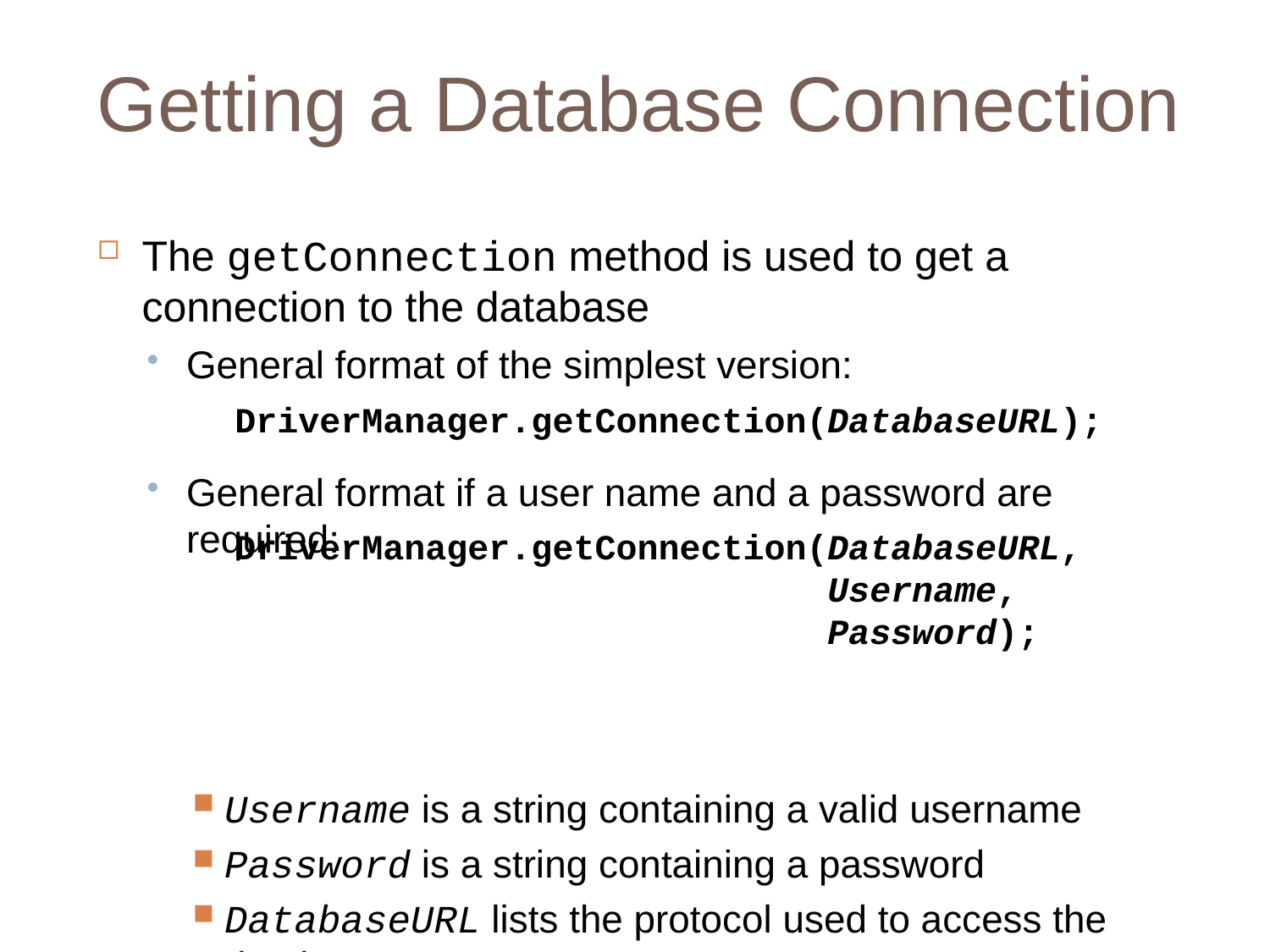

Getting a Database Connection
The getConnection method is used to get a connection to the database
General format of the simplest version:

General format if a user name and a password are required:

Username is a string containing a valid username
Password is a string containing a password
DatabaseURL lists the protocol used to access the database

DriverManager.getConnection(DatabaseURL);
DriverManager.getConnection(DatabaseURL,
                            Username,
                            Password);